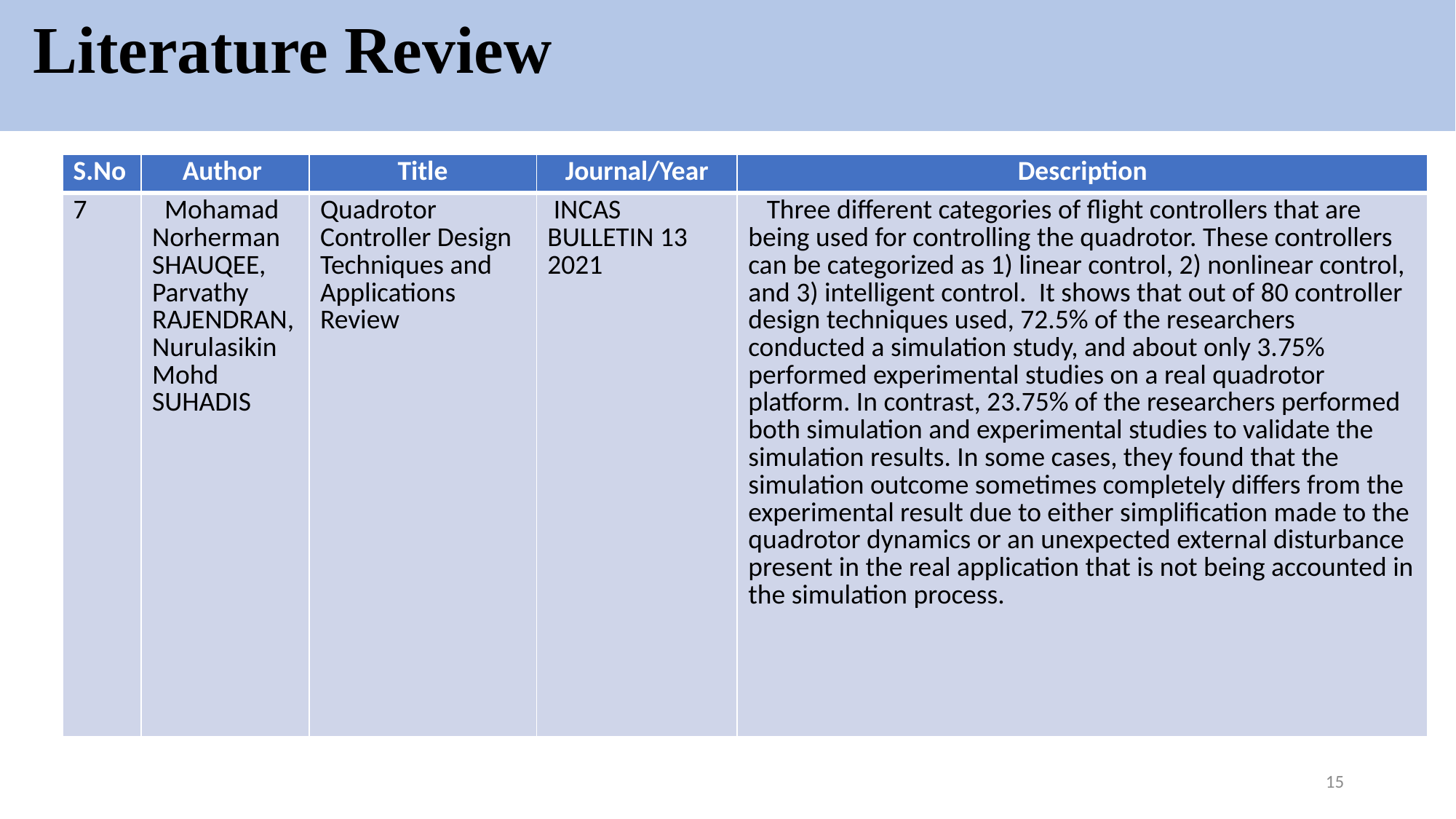

# Literature Review

| S.No | Author | Title | Journal/Year | Description |
| --- | --- | --- | --- | --- |
| 7 | Mohamad Norherman SHAUQEE, Parvathy RAJENDRAN, Nurulasikin Mohd SUHADIS | Quadrotor Controller Design Techniques and Applications Review | INCAS BULLETIN 13 2021 | Three different categories of flight controllers that are being used for controlling the quadrotor. These controllers can be categorized as 1) linear control, 2) nonlinear control, and 3) intelligent control.  It shows that out of 80 controller design techniques used, 72.5% of the researchers conducted a simulation study, and about only 3.75% performed experimental studies on a real quadrotor platform. In contrast, 23.75% of the researchers performed both simulation and experimental studies to validate the simulation results. In some cases, they found that the simulation outcome sometimes completely differs from the experimental result due to either simplification made to the quadrotor dynamics or an unexpected external disturbance present in the real application that is not being accounted in the simulation process. |
15